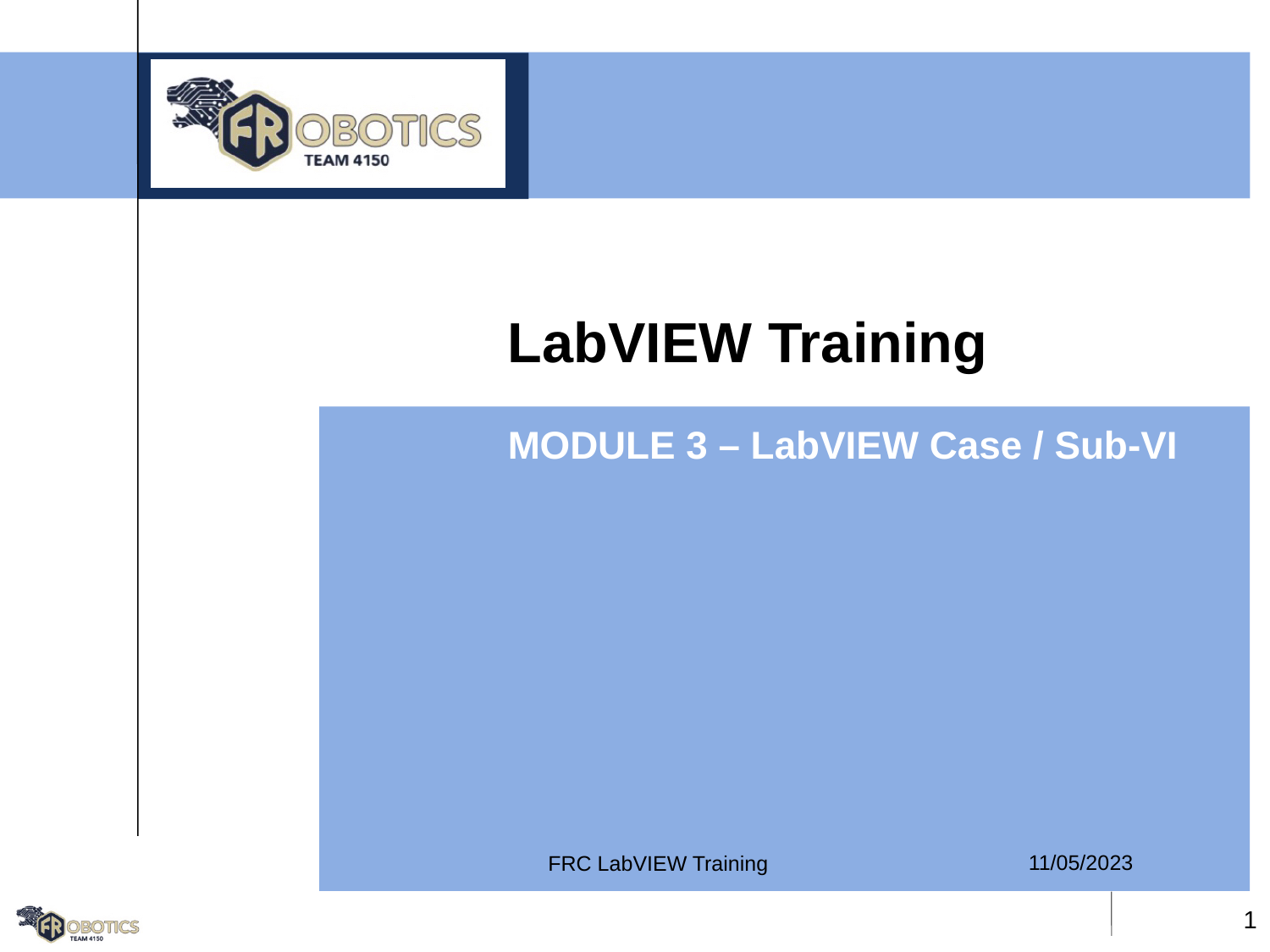

# LabVIEW Training
MODULE 3 – LabVIEW Case / Sub-VI
FRC LabVIEW Training
11/05/2023
1